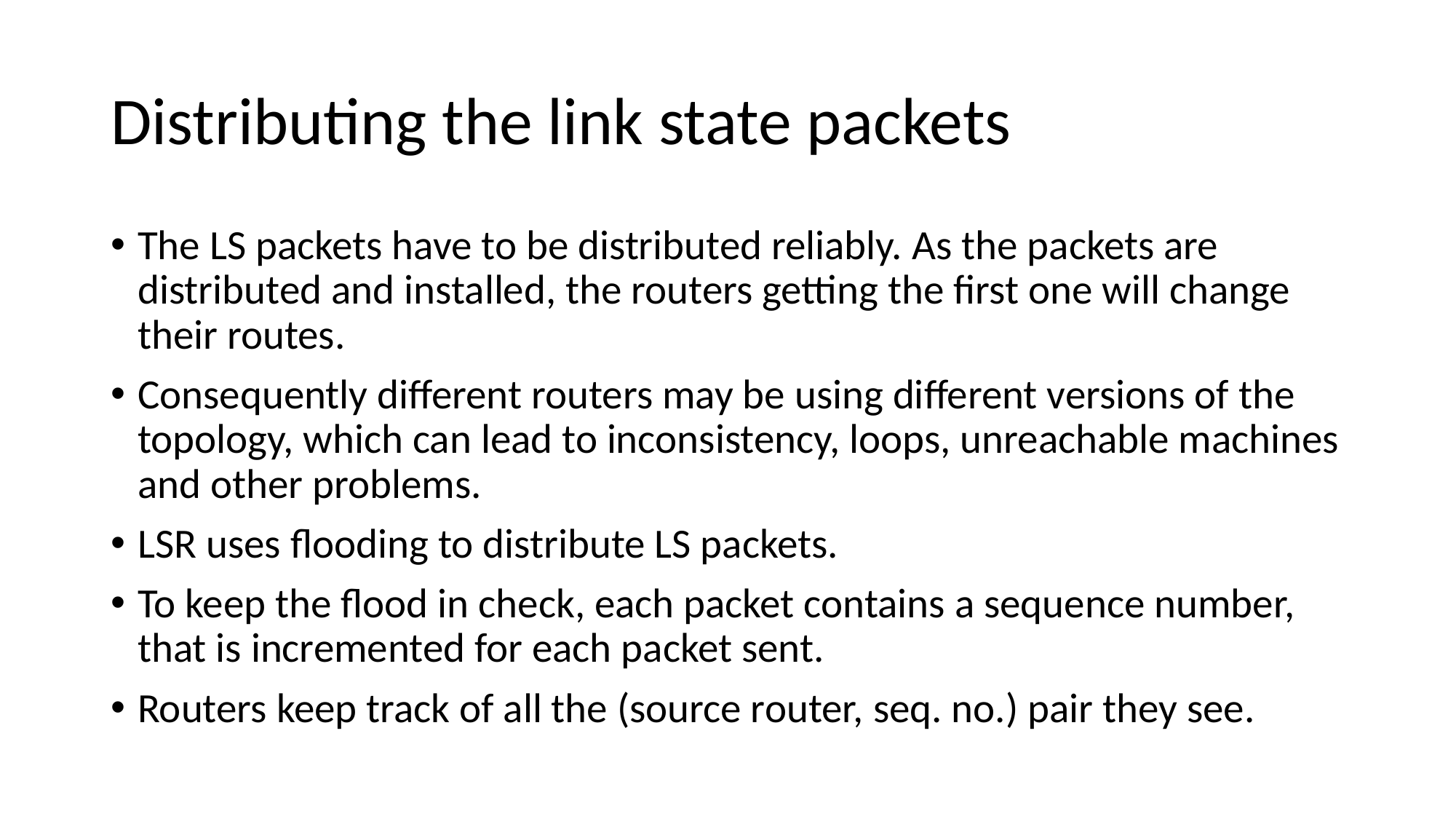

# Distributing the link state packets
The LS packets have to be distributed reliably. As the packets are distributed and installed, the routers getting the first one will change their routes.
Consequently different routers may be using different versions of the topology, which can lead to inconsistency, loops, unreachable machines and other problems.
LSR uses flooding to distribute LS packets.
To keep the flood in check, each packet contains a sequence number, that is incremented for each packet sent.
Routers keep track of all the (source router, seq. no.) pair they see.